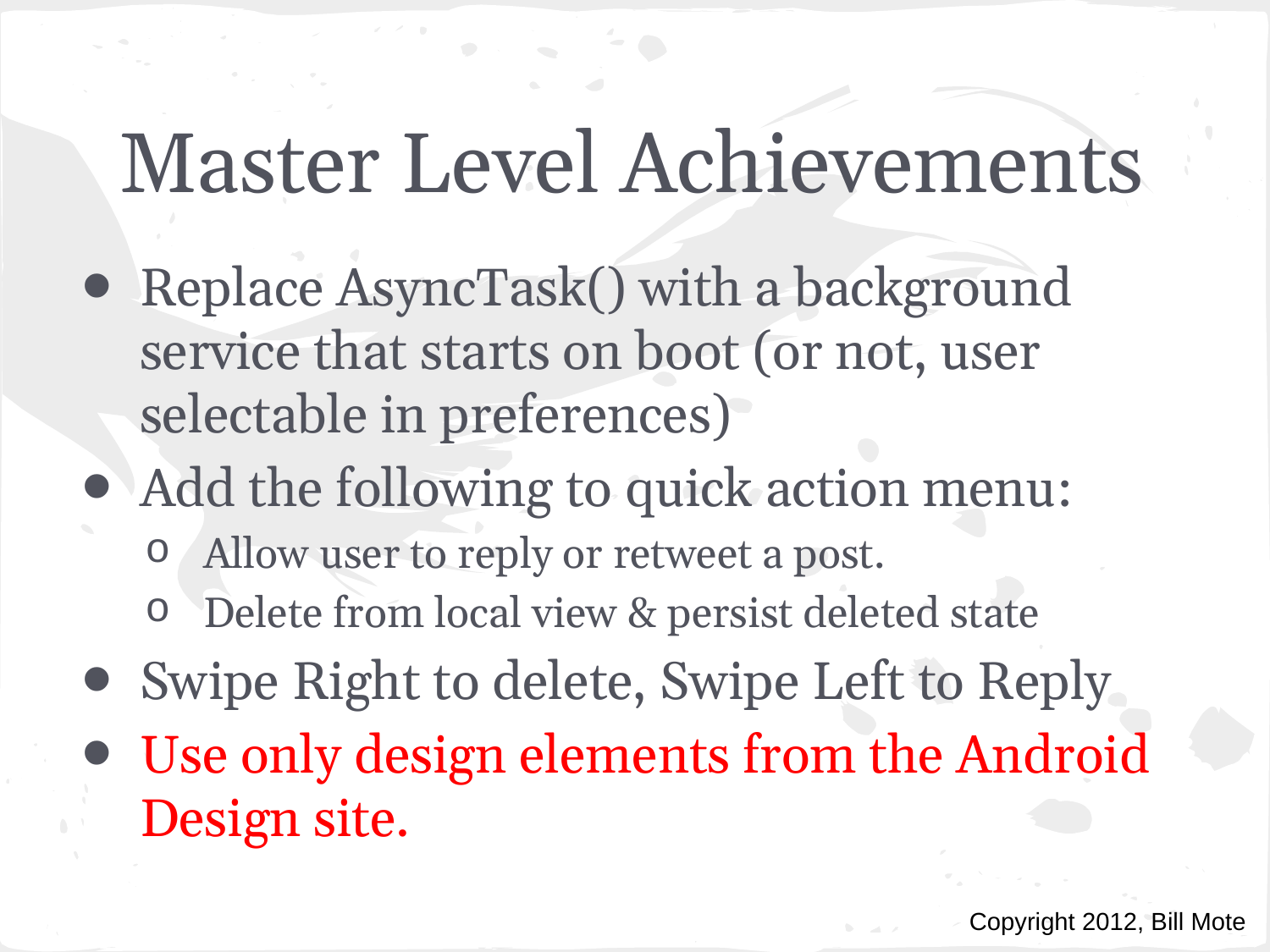

# Master Level Achievements
Replace AsyncTask() with a background service that starts on boot (or not, user selectable in preferences)
Add the following to quick action menu:
Allow user to reply or retweet a post.
Delete from local view & persist deleted state
Swipe Right to delete, Swipe Left to Reply
Use only design elements from the Android Design site.
Copyright 2012, Bill Mote